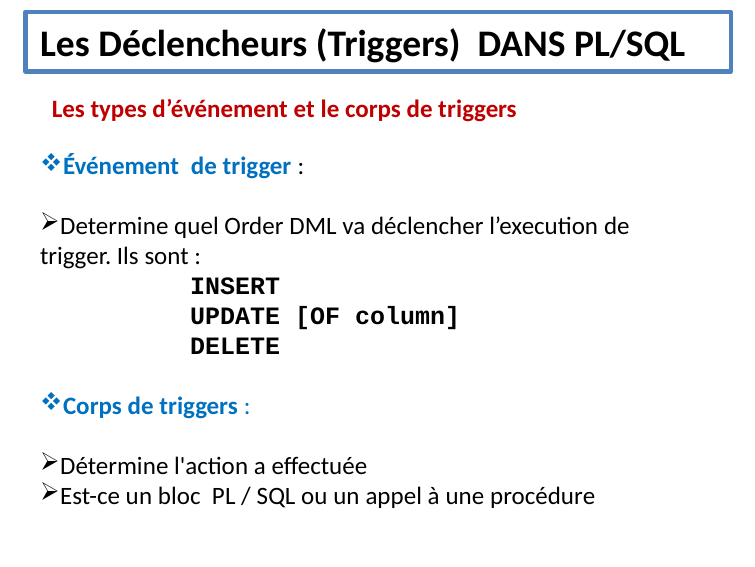

Les Déclencheurs (Triggers)  DANS PL/SQL
Les types d’événement et le corps de triggers
Événement  de trigger :

Determine quel Order DML va déclencher l’execution de trigger. Ils sont :
INSERT
UPDATE [OF column]
DELETE

Corps de triggers :

Détermine l'action a effectuée
Est-ce un bloc  PL / SQL ou un appel à une procédure